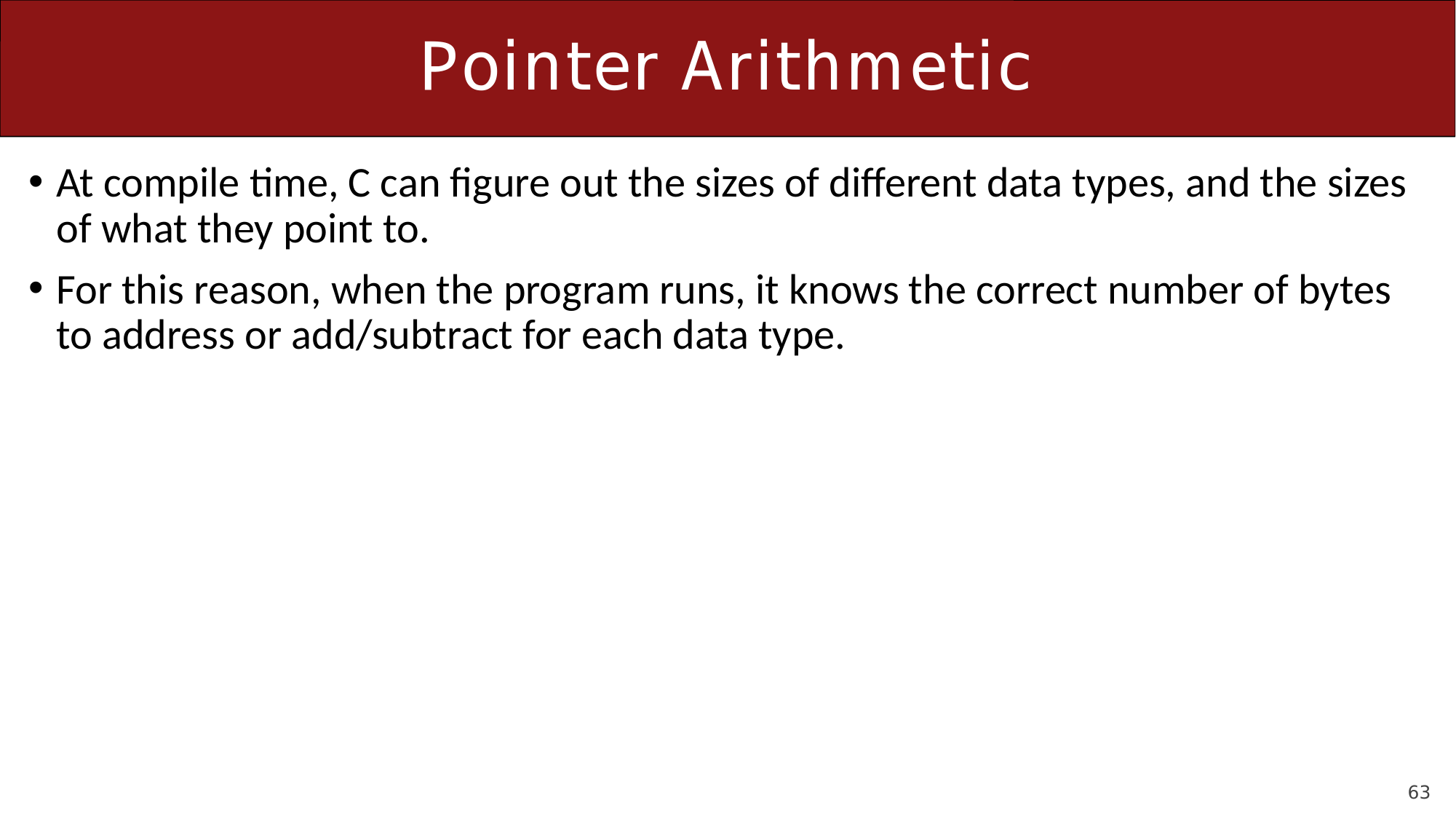

# Pointer Arithmetic
At compile time, C can figure out the sizes of different data types, and the sizes of what they point to.
For this reason, when the program runs, it knows the correct number of bytes to address or add/subtract for each data type.